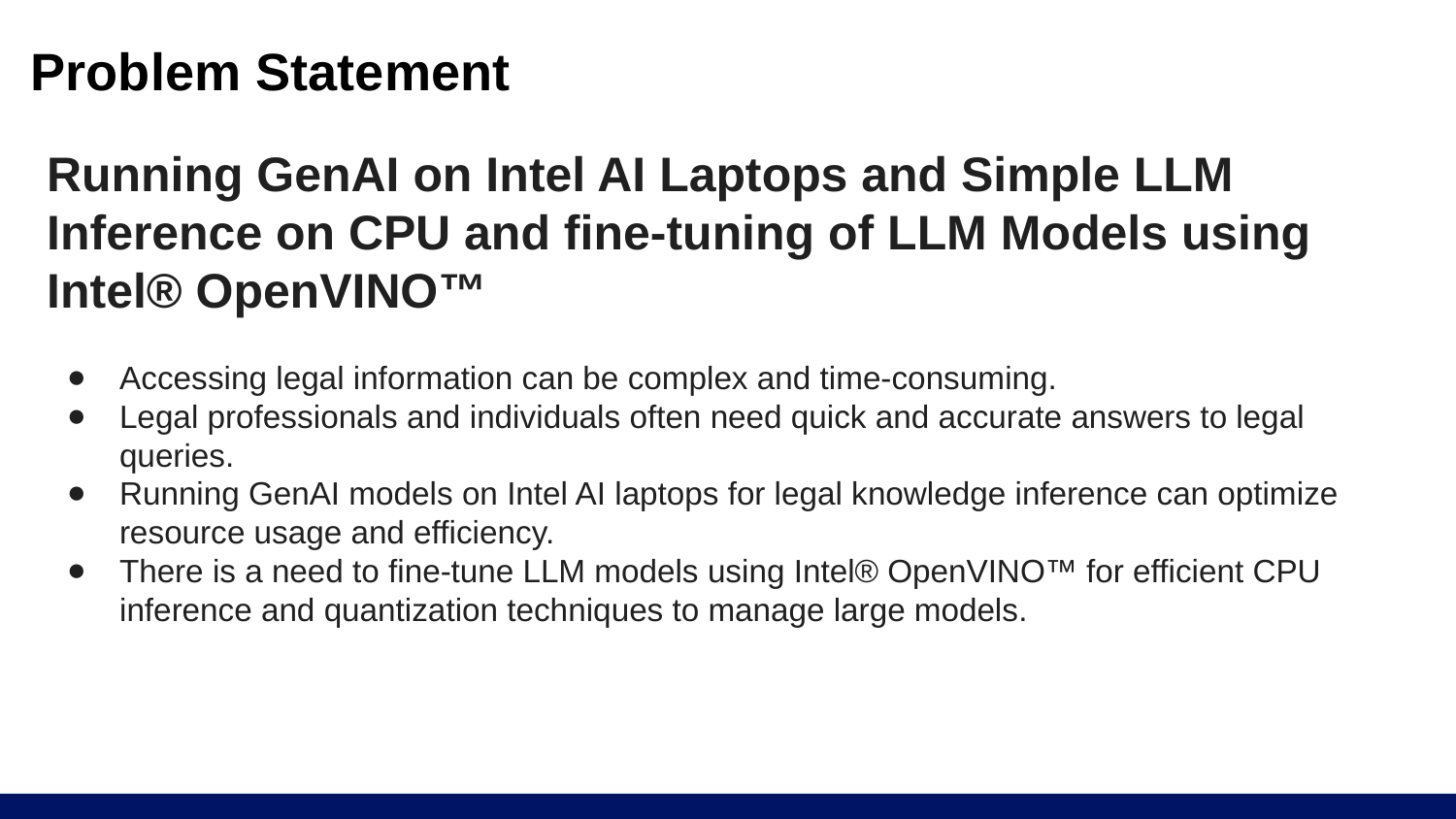

# Problem Statement
Running GenAI on Intel AI Laptops and Simple LLM Inference on CPU and fine-tuning of LLM Models using Intel® OpenVINO™

Accessing legal information can be complex and time-consuming.
Legal professionals and individuals often need quick and accurate answers to legal queries.
Running GenAI models on Intel AI laptops for legal knowledge inference can optimize resource usage and efficiency.
There is a need to fine-tune LLM models using Intel® OpenVINO™ for efficient CPU inference and quantization techniques to manage large models.